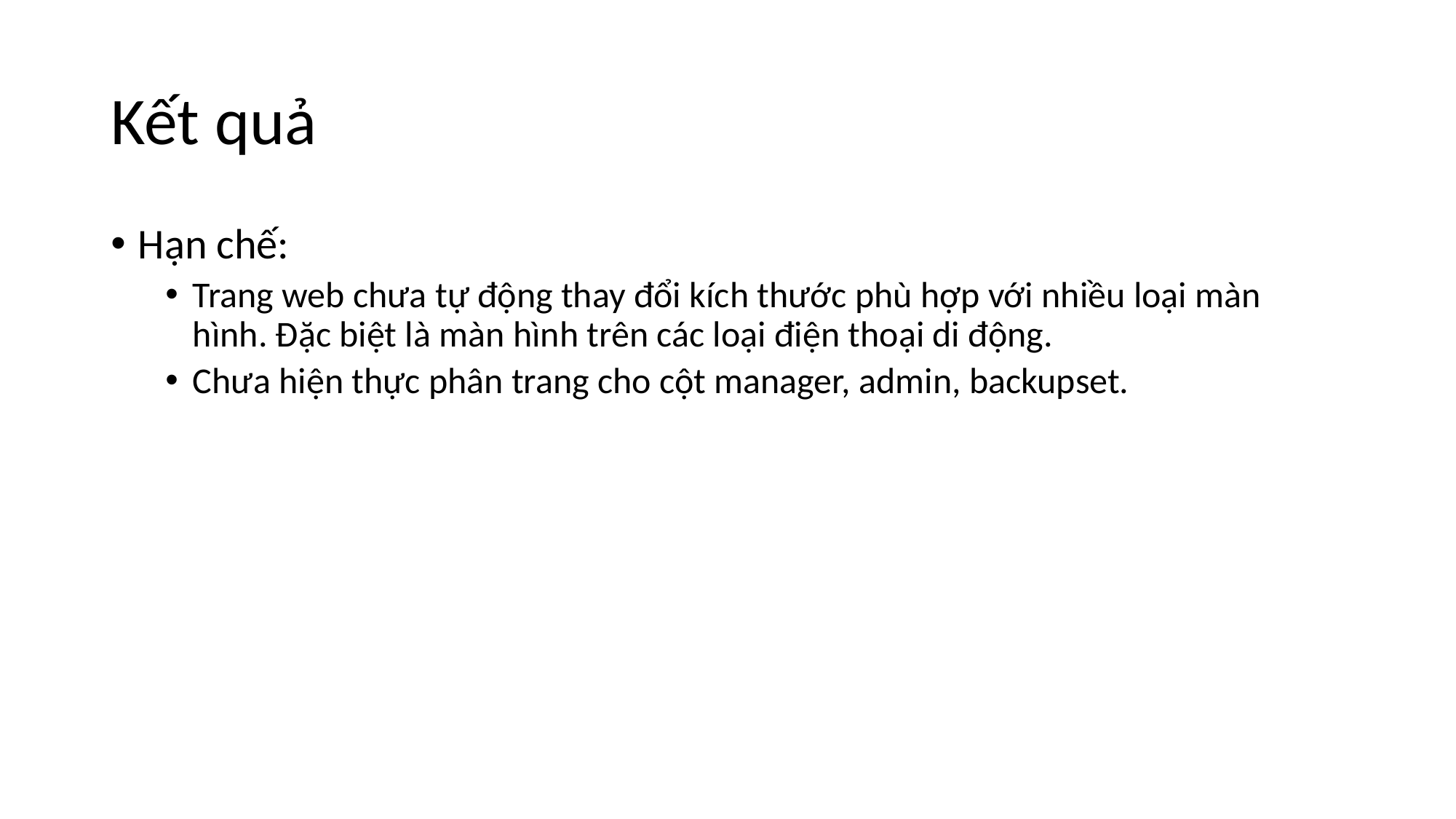

# Kết quả
Hạn chế:
Trang web chưa tự động thay đổi kích thước phù hợp với nhiều loại màn hình. Đặc biệt là màn hình trên các loại điện thoại di động.
Chưa hiện thực phân trang cho cột manager, admin, backupset.